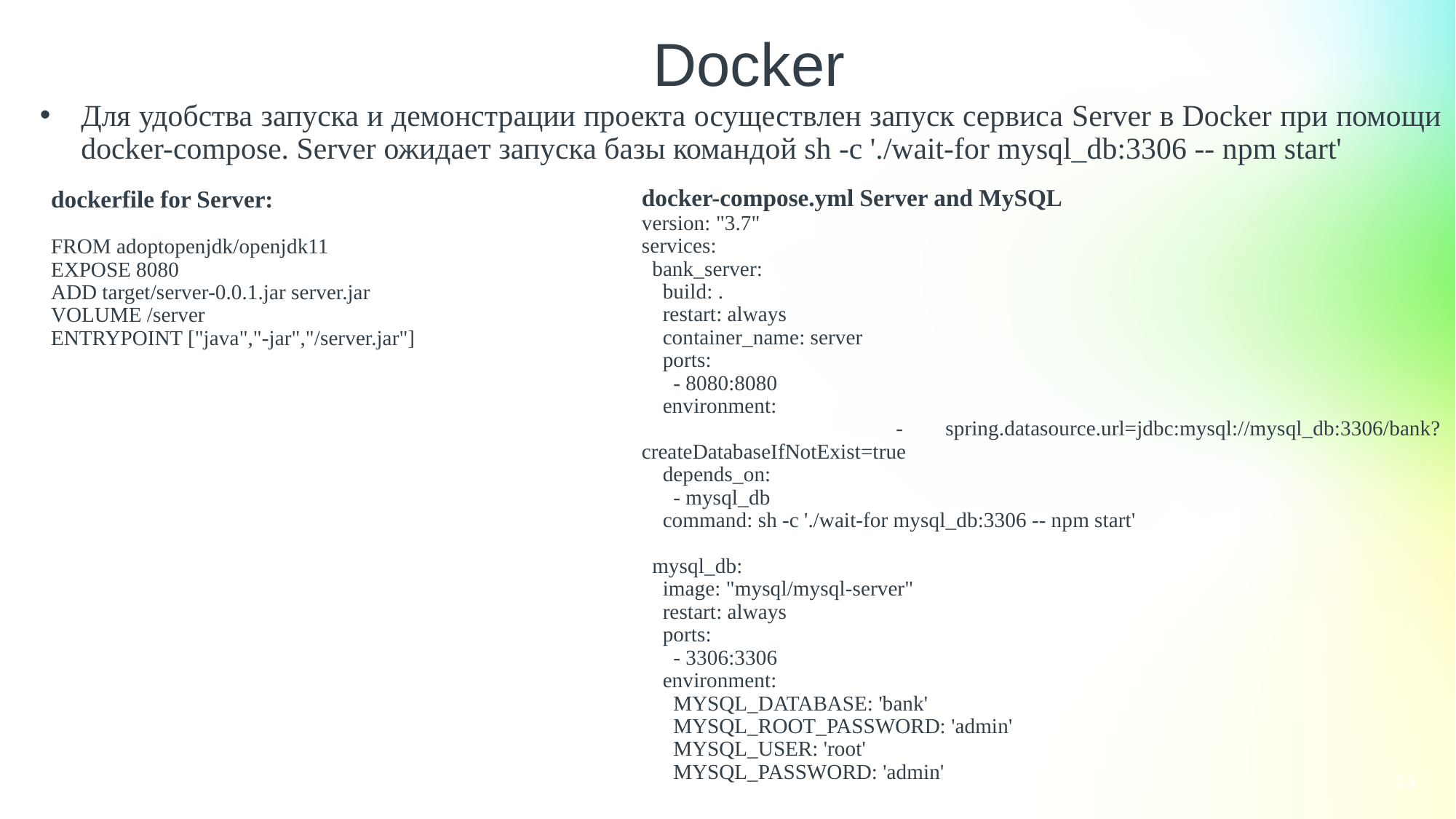

Docker

Для удобства запуска и демонстрации проекта осуществлен запуск сервиса Server в Docker при помощи docker-compose. Server ожидает запуска базы командой sh -c './wait-for mysql_db:3306 -- npm start'

docker-compose.yml Server and MySQL
version: "3.7"
services:
  bank_server:
    build: .
    restart: always
    container_name: server
    ports:
      - 8080:8080
    environment:
      - spring.datasource.url=jdbc:mysql://mysql_db:3306/bank?createDatabaseIfNotExist=true
    depends_on:
      - mysql_db
    command: sh -c './wait-for mysql_db:3306 -- npm start'

  mysql_db:
    image: "mysql/mysql-server"
    restart: always
    ports:
      - 3306:3306
    environment:
      MYSQL_DATABASE: 'bank'
      MYSQL_ROOT_PASSWORD: 'admin'
      MYSQL_USER: 'root'
      MYSQL_PASSWORD: 'admin'

dockerfile for Server:

FROM adoptopenjdk/openjdk11
EXPOSE 8080
ADD target/server-0.0.1.jar server.jar
VOLUME /server
ENTRYPOINT ["java","-jar","/server.jar"]